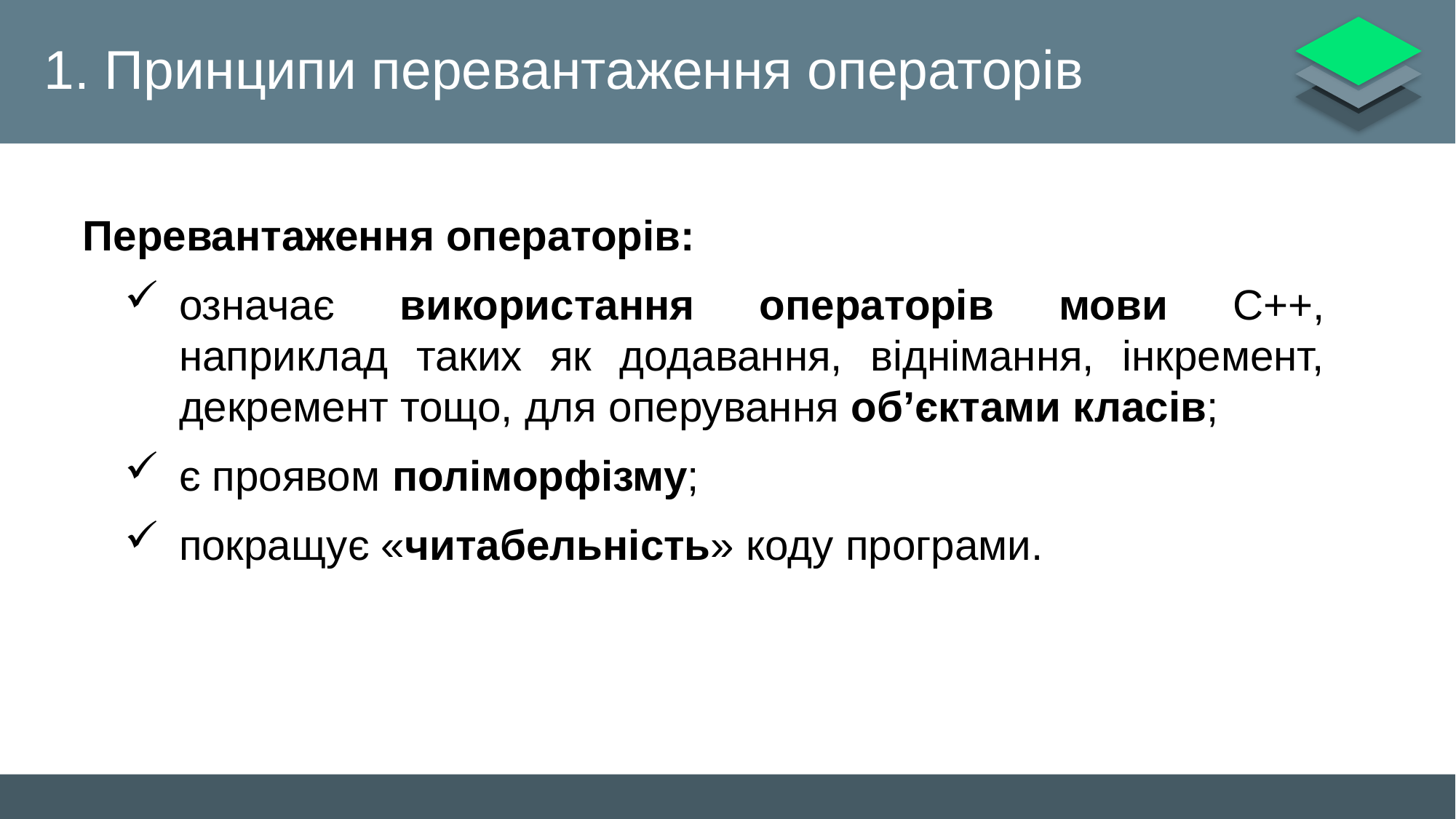

# 1. Принципи перевантаження операторів
Перевантаження операторів:
означає використання операторів мови С++, наприклад таких як додавання, віднімання, інкремент, декремент тощо, для оперування об’єктами класів;
є проявом поліморфізму;
покращує «читабельність» коду програми.